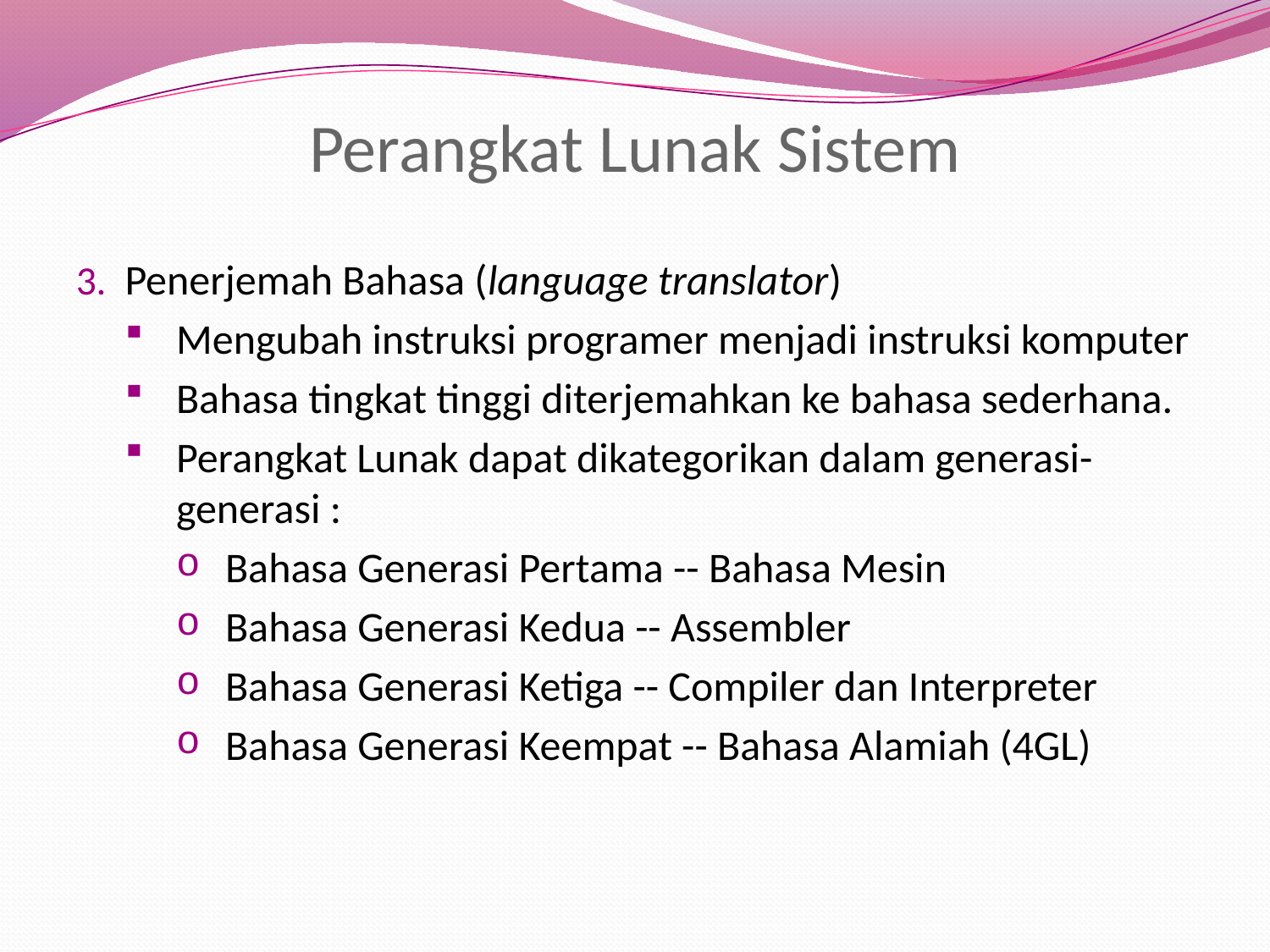

# Perangkat Lunak Sistem
Penerjemah Bahasa (language translator)
Mengubah instruksi programer menjadi instruksi komputer
Bahasa tingkat tinggi diterjemahkan ke bahasa sederhana.
Perangkat Lunak dapat dikategorikan dalam generasi-generasi :
Bahasa Generasi Pertama -- Bahasa Mesin
Bahasa Generasi Kedua -- Assembler
Bahasa Generasi Ketiga -- Compiler dan Interpreter
Bahasa Generasi Keempat -- Bahasa Alamiah (4GL)